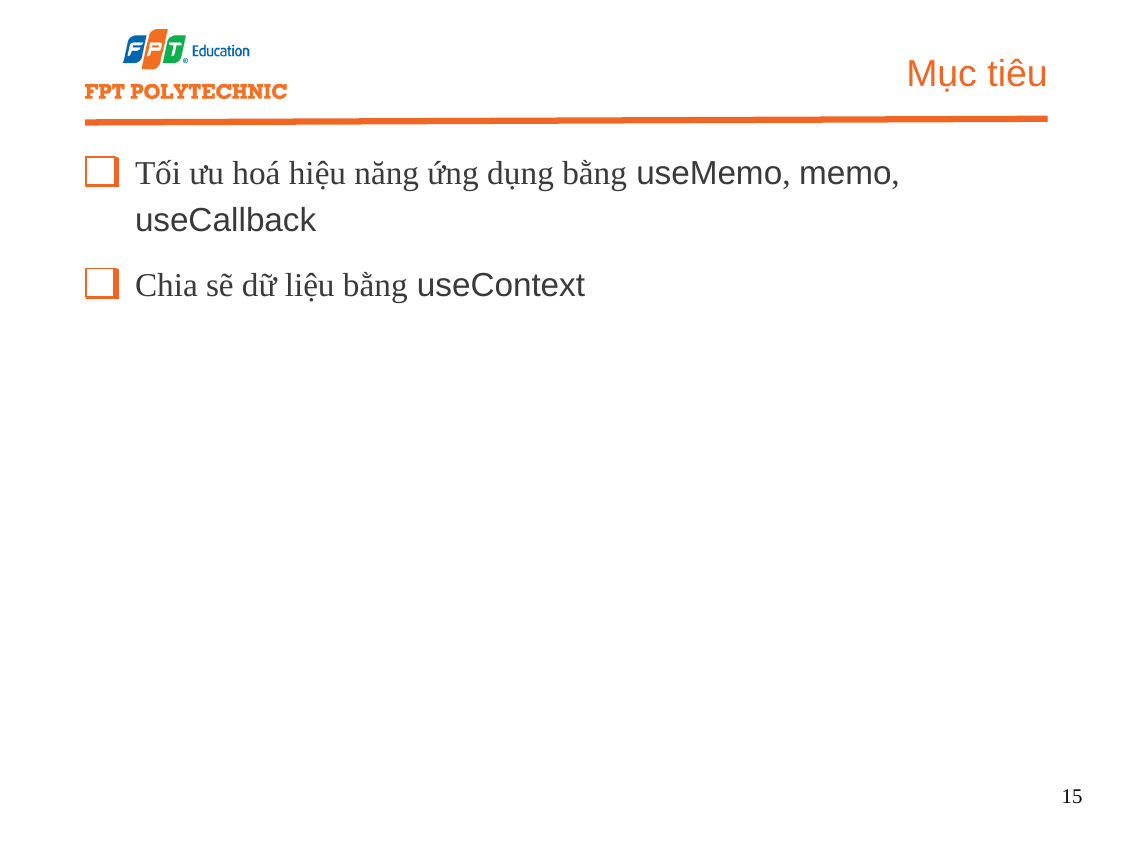

Mục tiêu

Tối ưu hoá hiệu năng ứng dụng bằng useMemo, memo,  useCallback

Chia sẽ dữ liệu bằng useContext

15